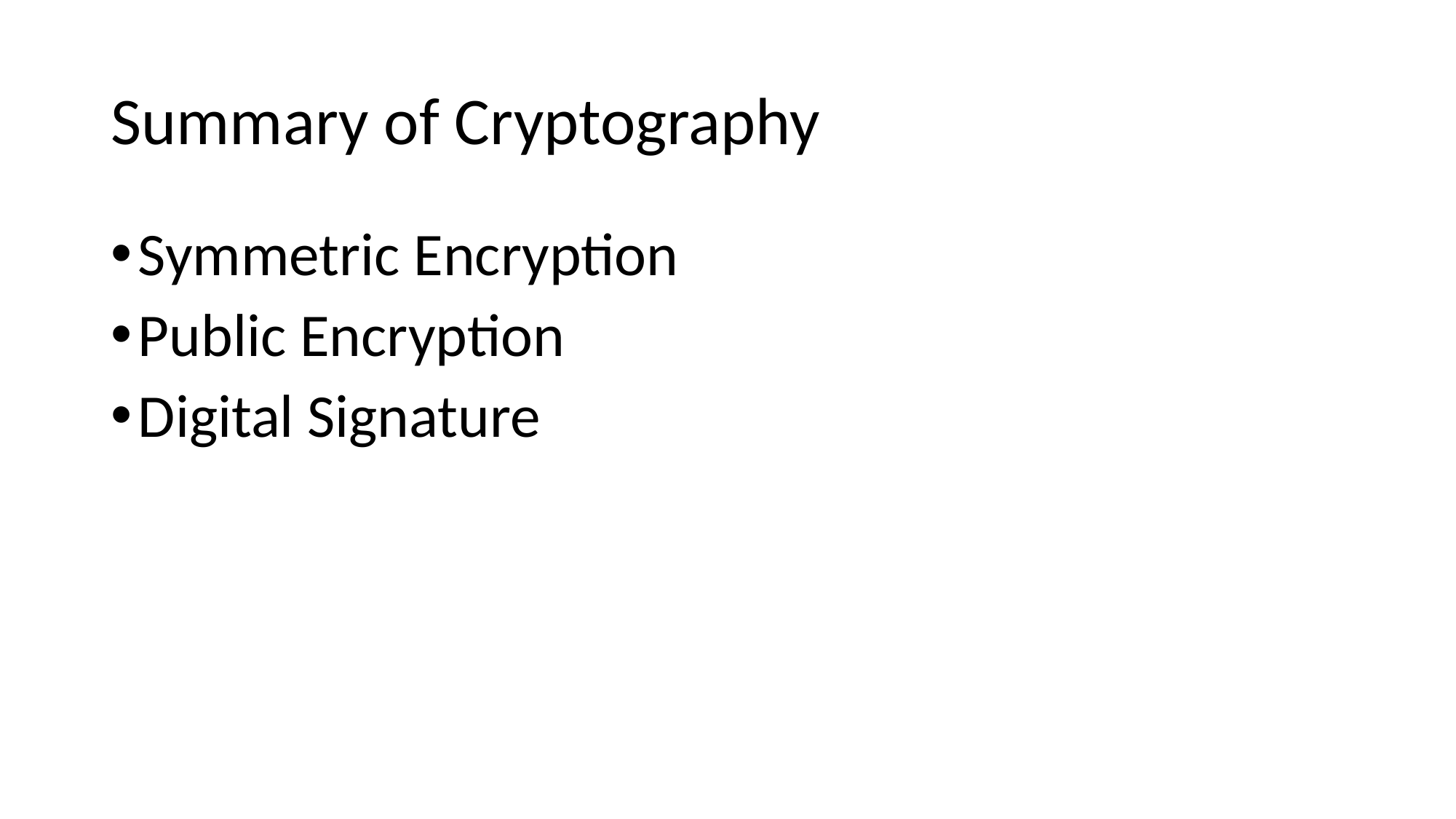

# Summary of Cryptography
Symmetric Encryption
Public Encryption
Digital Signature